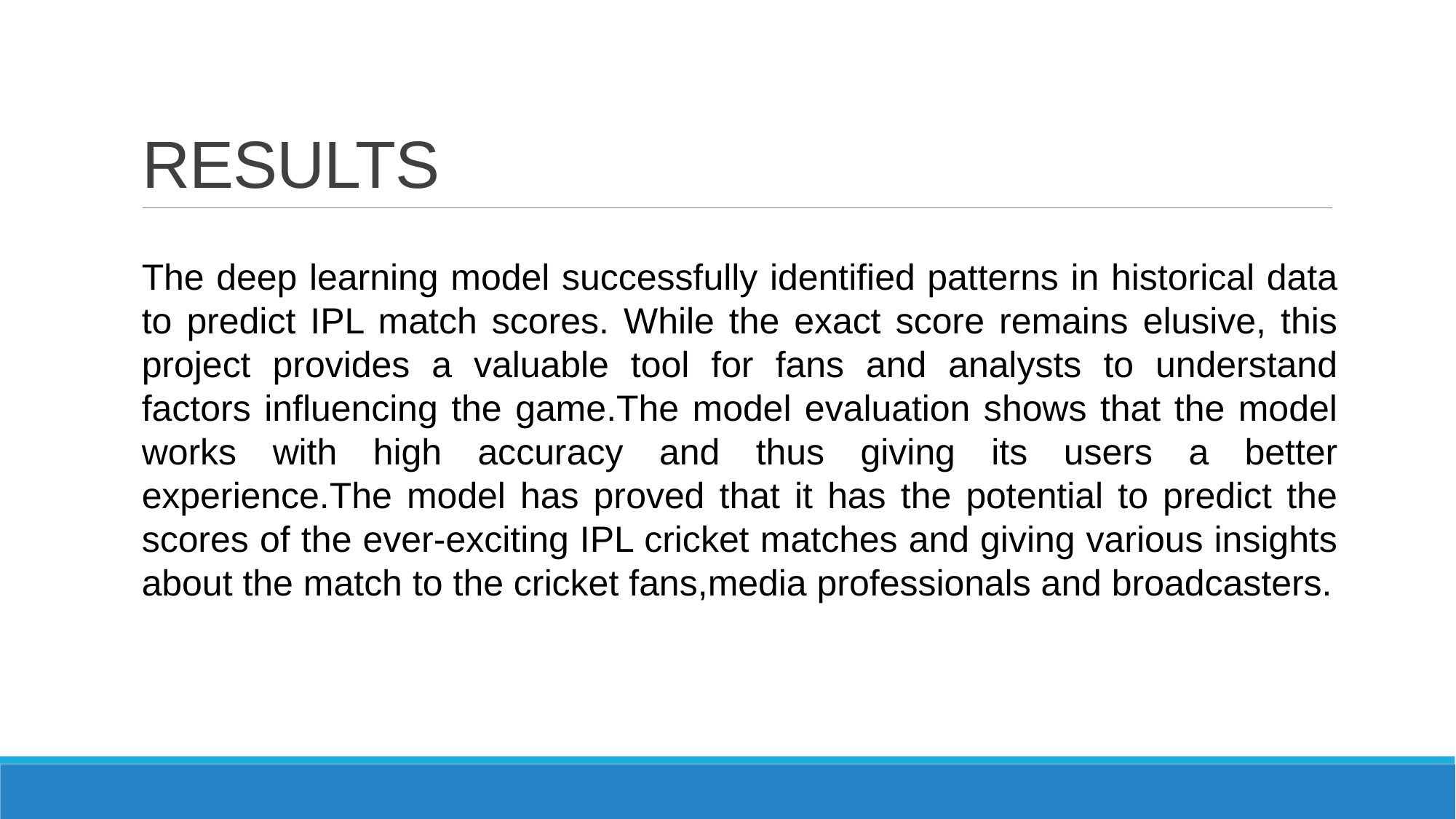

# RESULTS
The deep learning model successfully identified patterns in historical data to predict IPL match scores. While the exact score remains elusive, this project provides a valuable tool for fans and analysts to understand factors influencing the game.The model evaluation shows that the model works with high accuracy and thus giving its users a better experience.The model has proved that it has the potential to predict the scores of the ever-exciting IPL cricket matches and giving various insights about the match to the cricket fans,media professionals and broadcasters.